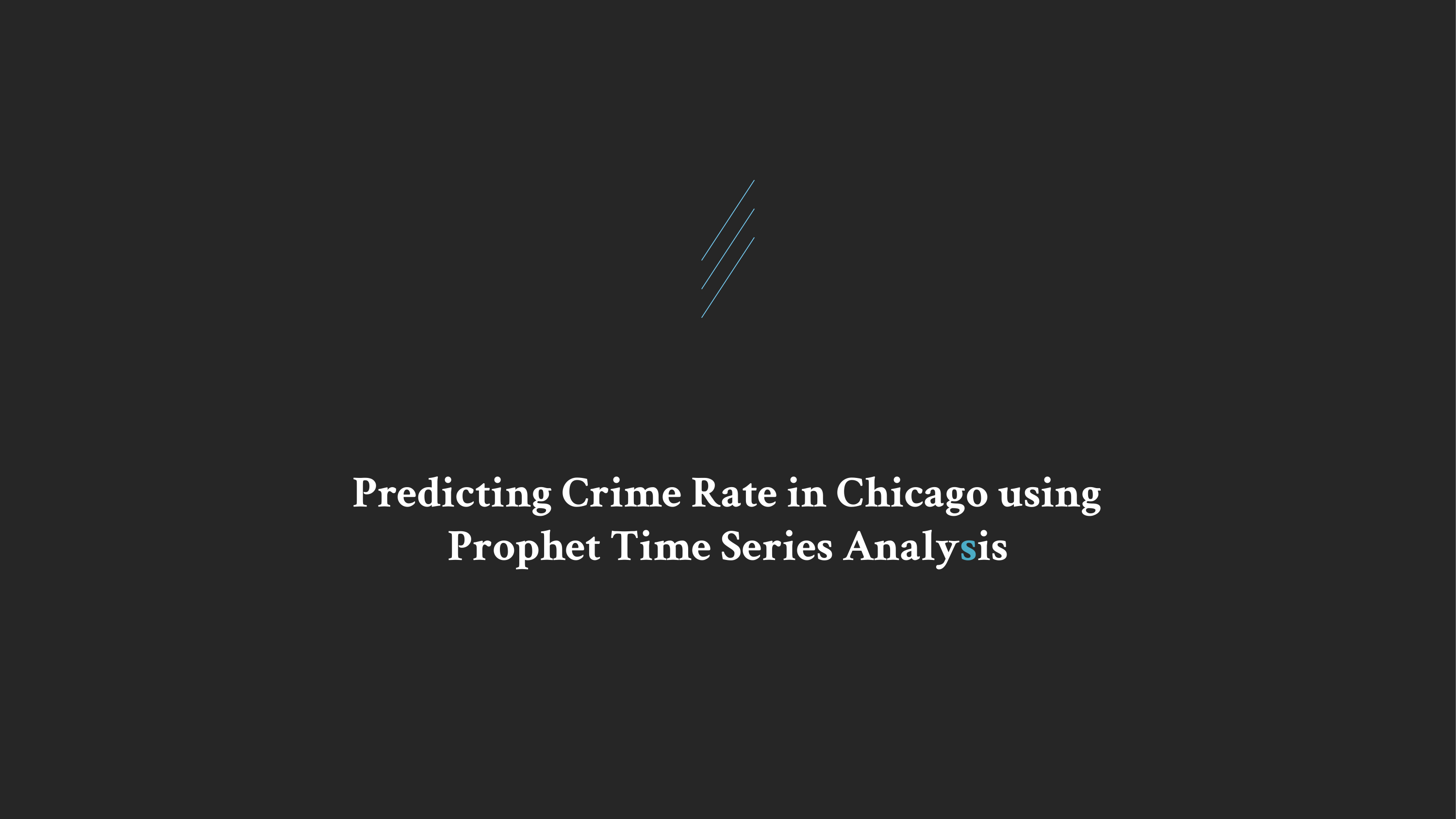

# Predicting Crime Rate in Chicago using Prophet Time Series Analysis